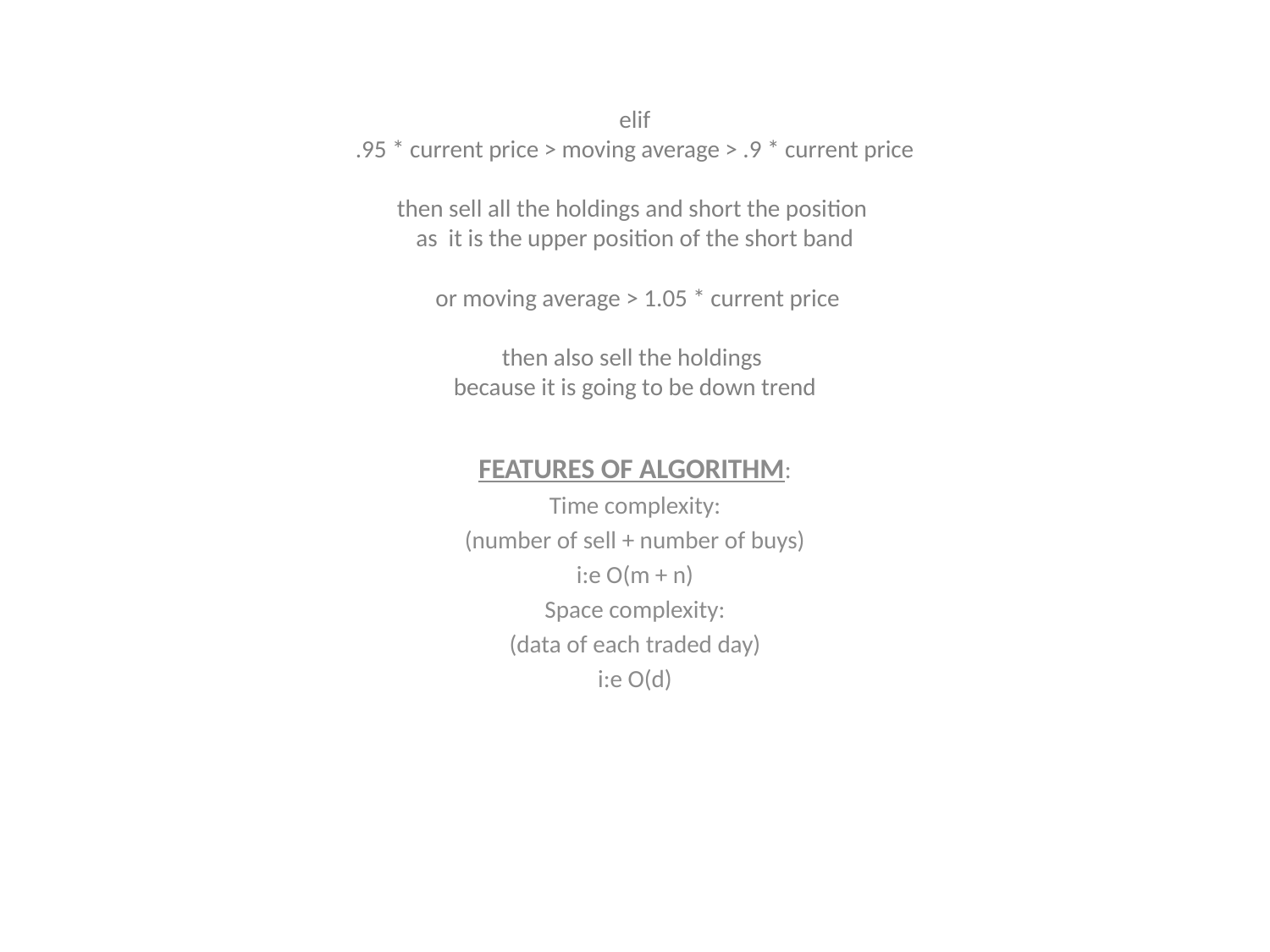

# elif .95 * current price > moving average > .9 * current price then sell all the holdings and short the position as  it is the upper position of the short band or moving average > 1.05 * current price then also sell the holdings because it is going to be down trend
FEATURES OF ALGORITHM:
Time complexity:
(number of sell + number of buys)
i:e O(m + n)
Space complexity:
(data of each traded day)
i:e O(d)